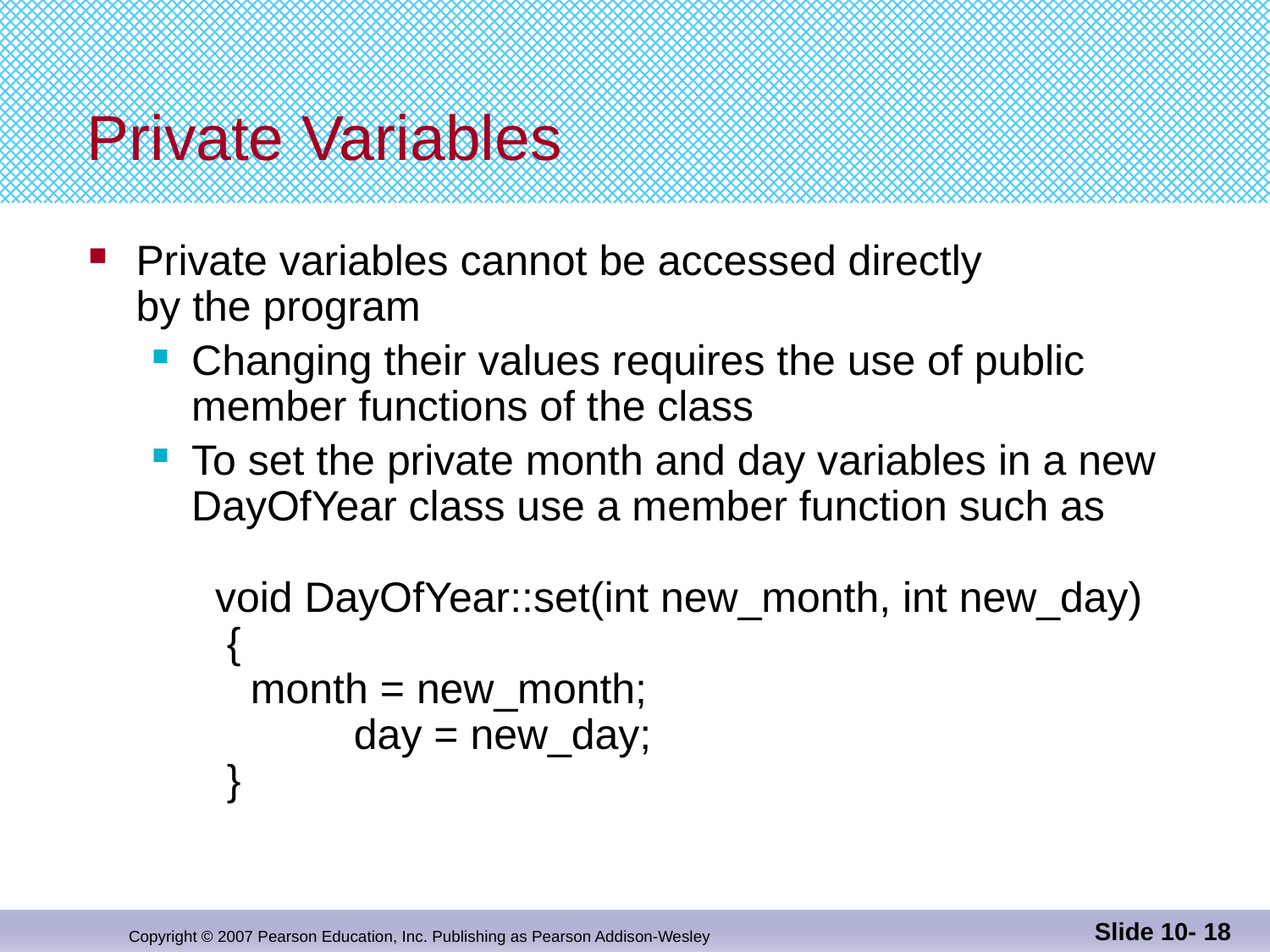

# Private Variables
Private variables cannot be accessed directly
by the program
Changing their values requires the use of public
member functions of the class
To set the private month and day variables in a new
DayOfYear class use a member function such as
  void DayOfYear::set(int new_month, int new_day)
   {
     month = new_month;
 	   day = new_day;
   }
Slide 10- 18